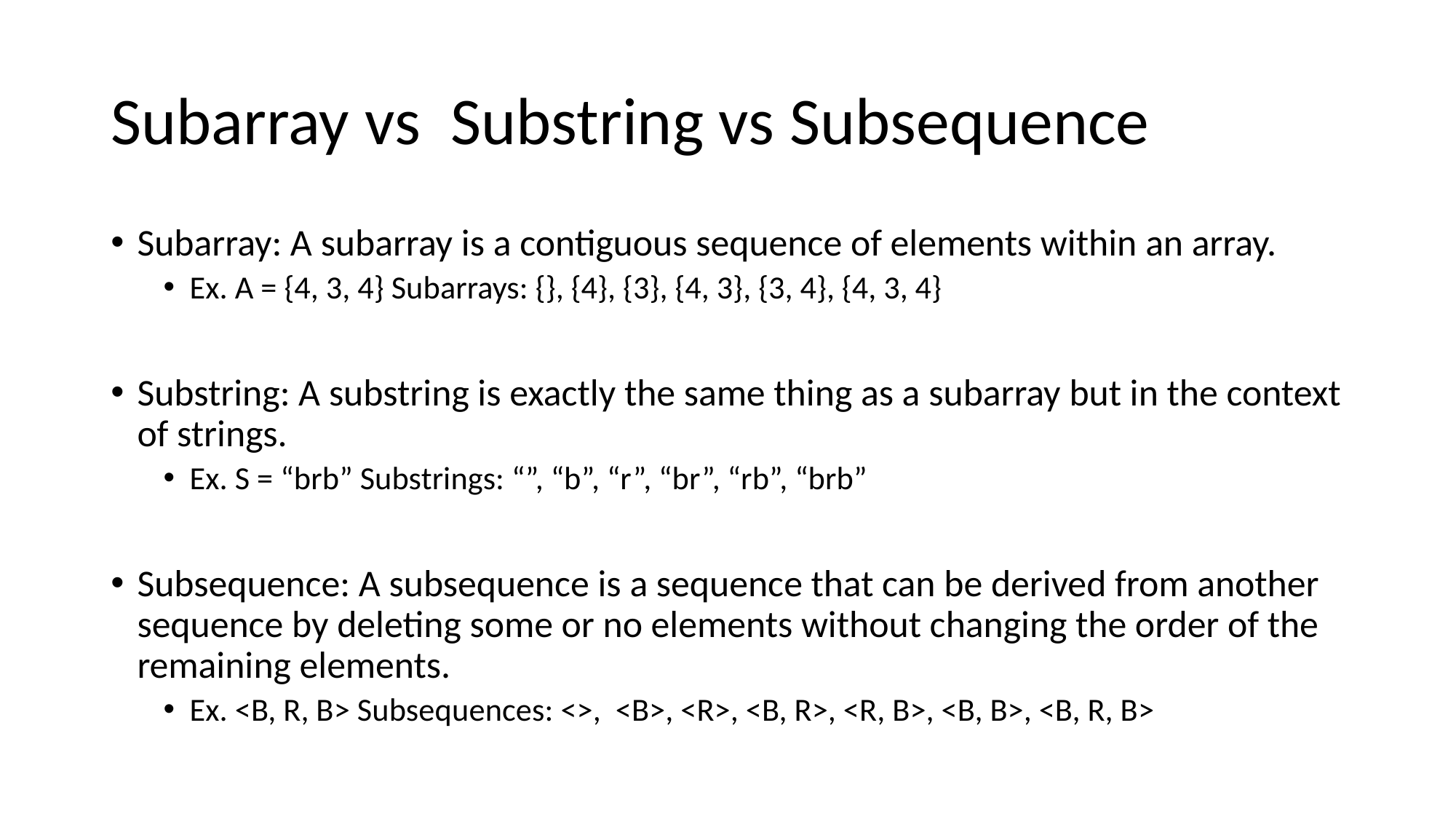

# Subarray vs  Substring vs Subsequence
Subarray: A subarray is a contiguous sequence of elements within an array.
Ex. A = {4, 3, 4} Subarrays: {}, {4}, {3}, {4, 3}, {3, 4}, {4, 3, 4}

Substring: A substring is exactly the same thing as a subarray but in the context of strings.
Ex. S = “brb” Substrings: “”, “b”, “r”, “br”, “rb”, “brb”

Subsequence: A subsequence is a sequence that can be derived from another sequence by deleting some or no elements without changing the order of the remaining elements.
Ex. <B, R, B> Subsequences: <>,  <B>, <R>, <B, R>, <R, B>, <B, B>, <B, R, B>